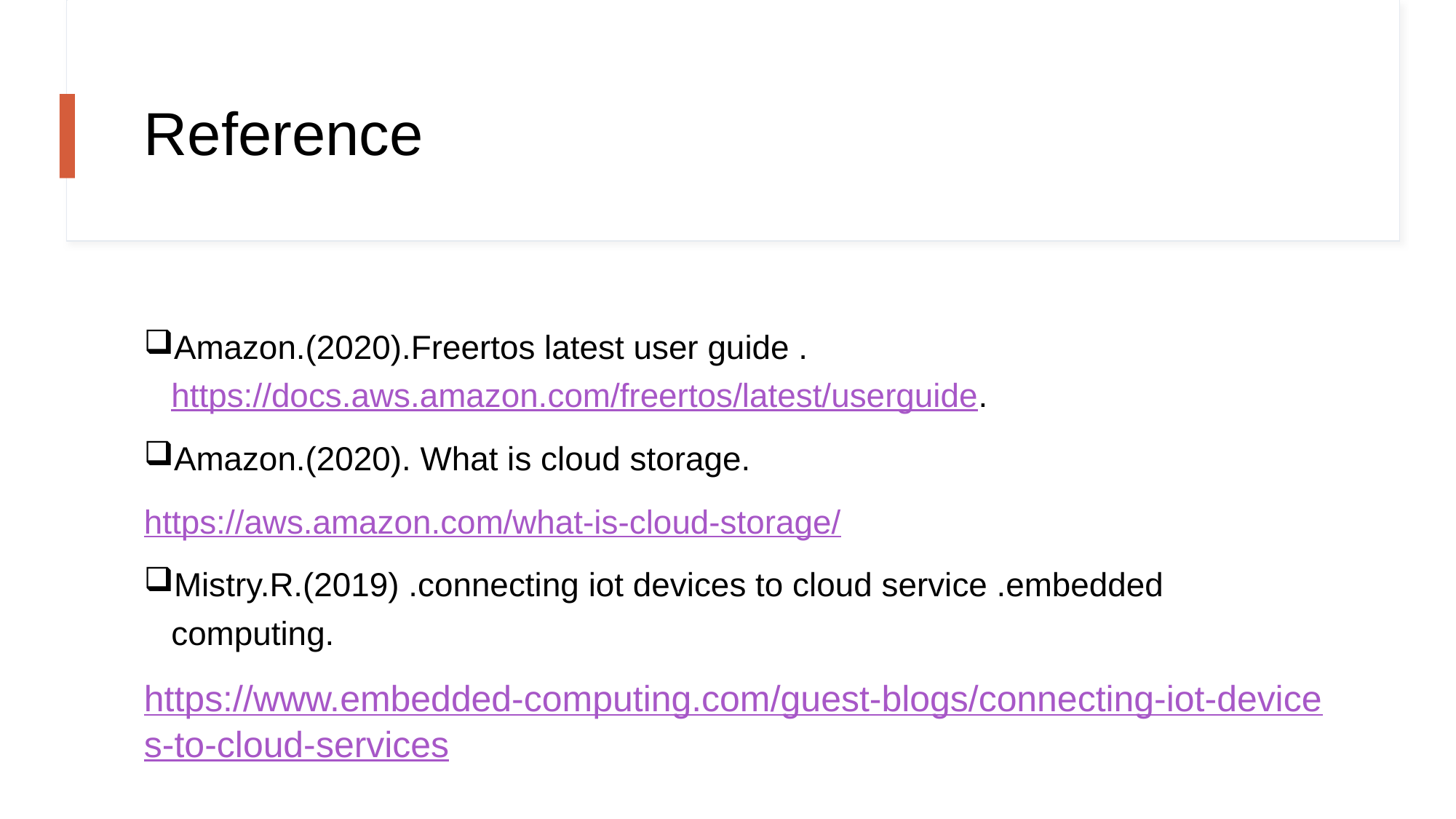

# Reference

Amazon.(2020).Freertos latest user guide . https://docs.aws.amazon.com/freertos/latest/userguide.
Amazon.(2020). What is cloud storage.
https://aws.amazon.com/what-is-cloud-storage/
Mistry.R.(2019) .connecting iot devices to cloud service .embedded computing.
https://www.embedded-computing.com/guest-blogs/connecting-iot-devices-to-cloud-services